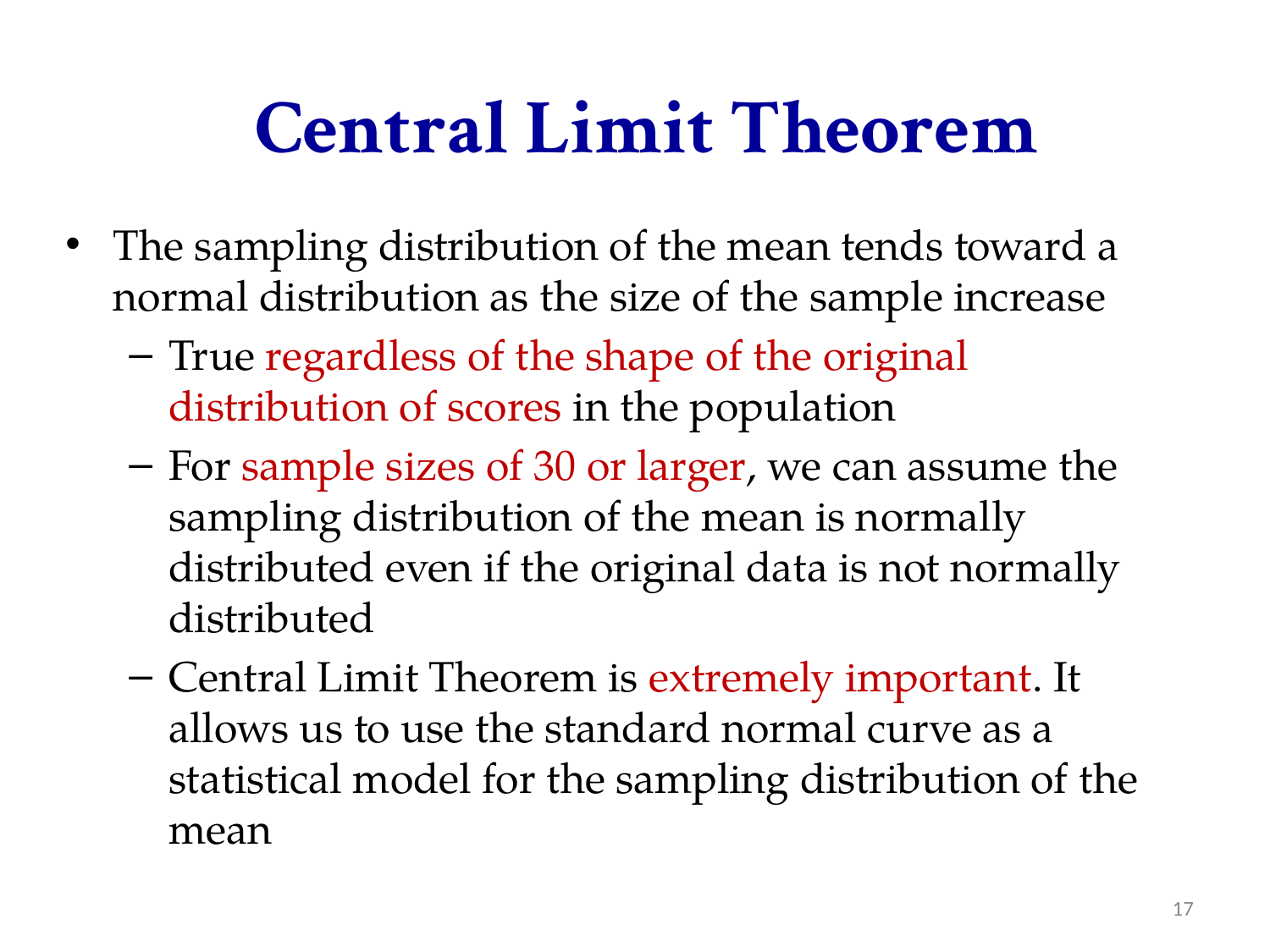

Central Limit Theorem
The sampling distribution of the mean tends toward a normal distribution as the size of the sample increase
True regardless of the shape of the original distribution of scores in the population
For sample sizes of 30 or larger, we can assume the sampling distribution of the mean is normally distributed even if the original data is not normally distributed
Central Limit Theorem is extremely important. It allows us to use the standard normal curve as a statistical model for the sampling distribution of the mean

17